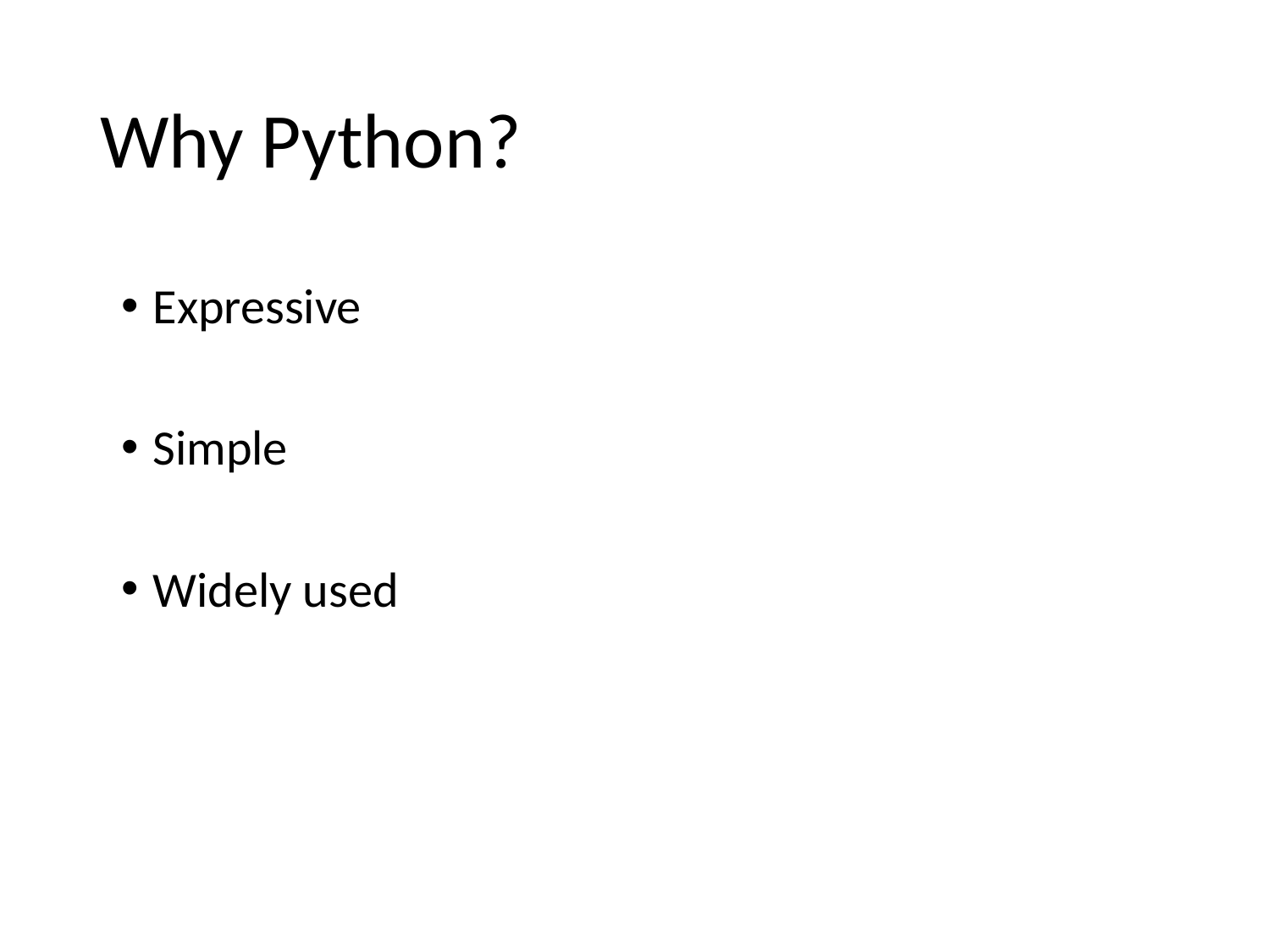

# Why Python?

Expressive

Simple

Widely used